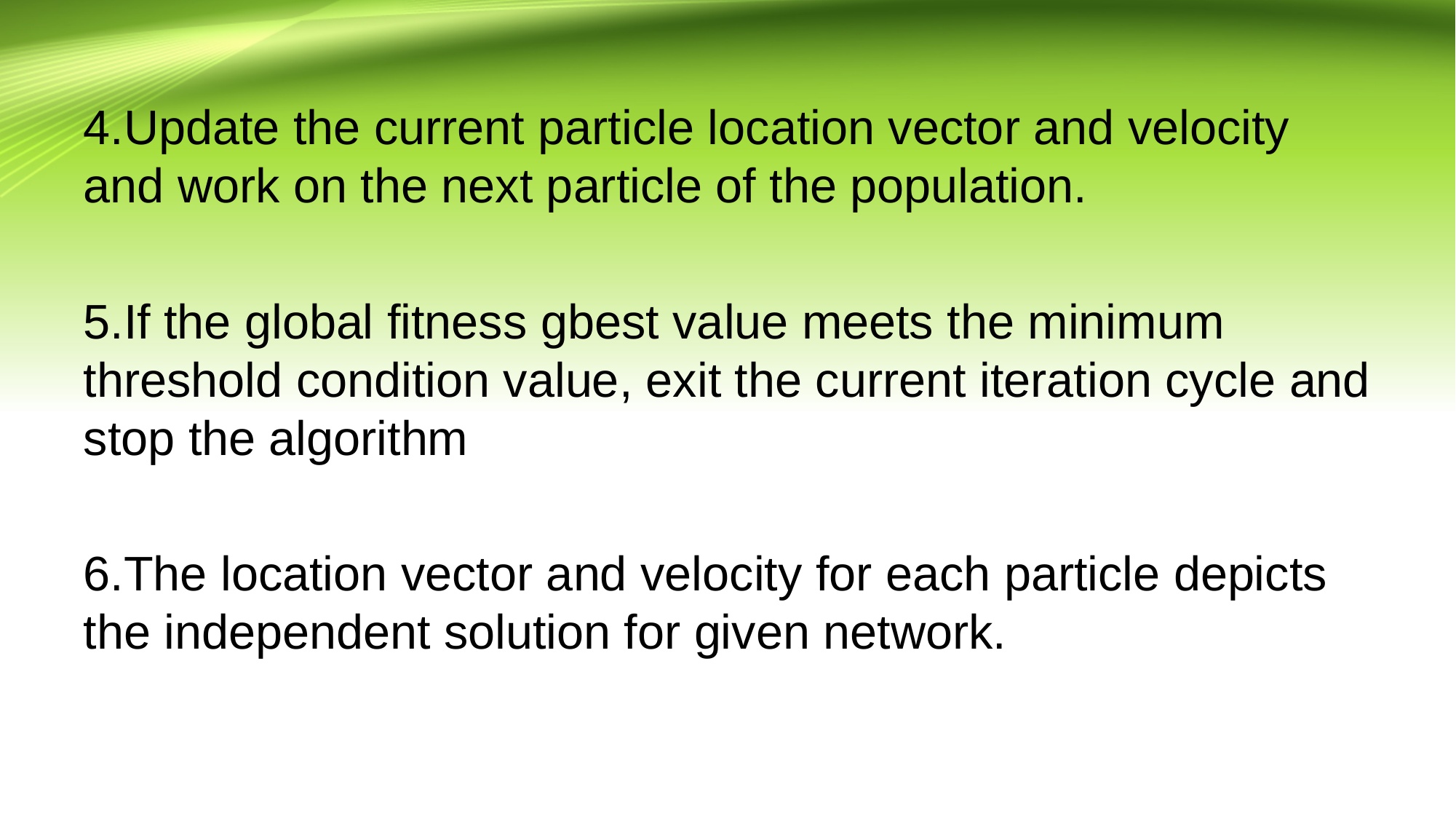

4.Update the current particle location vector and velocity and work on the next particle of the population.

5.If the global fitness gbest value meets the minimum threshold condition value, exit the current iteration cycle and stop the algorithm

6.The location vector and velocity for each particle depicts the independent solution for given network.